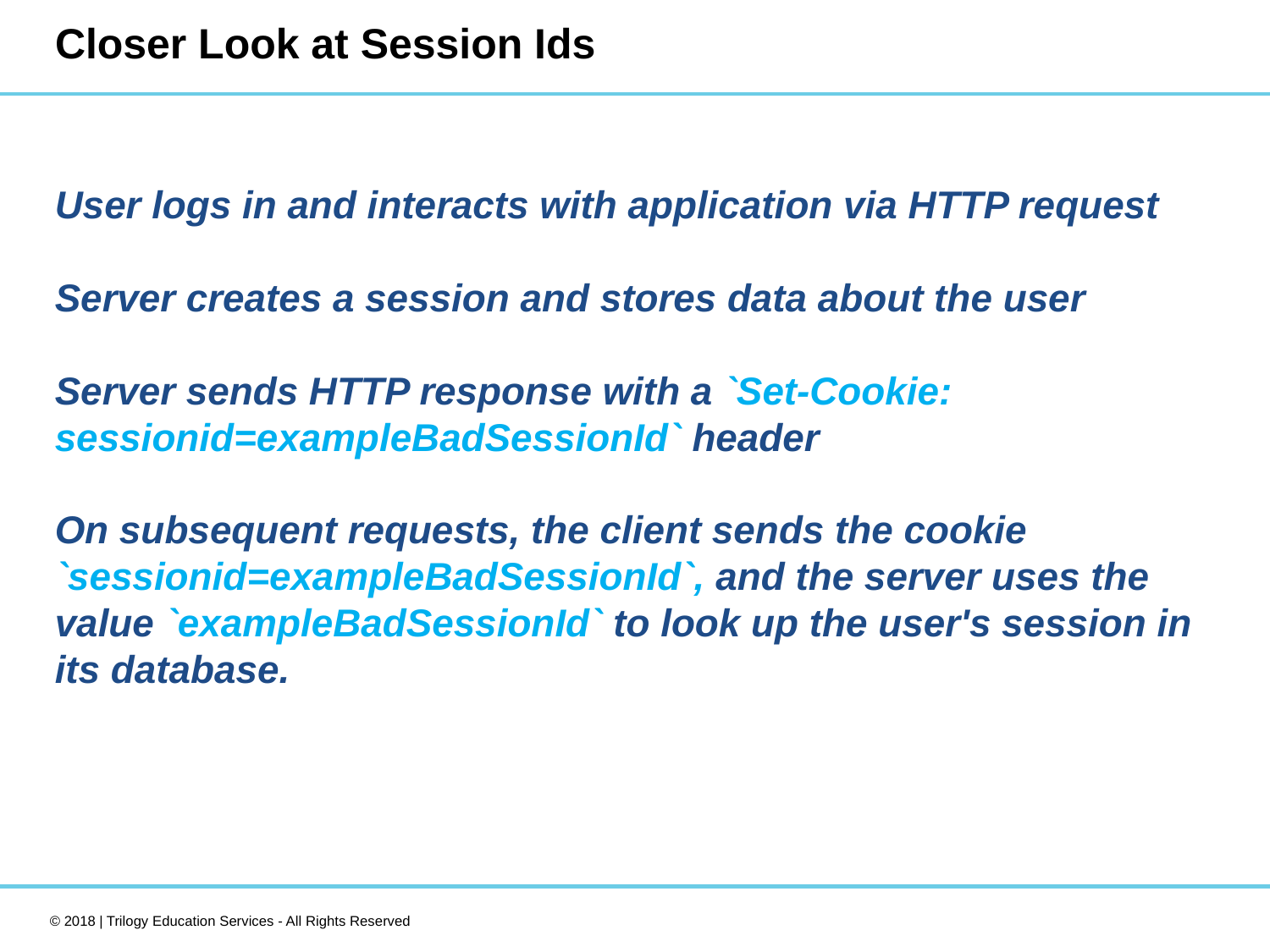

# Closer Look at Session Ids

User logs in and interacts with application via HTTP request
Server creates a session and stores data about the user
Server sends HTTP response with a `Set-Cookie: sessionid=exampleBadSessionId` header
On subsequent requests, the client sends the cookie `sessionid=exampleBadSessionId`, and the server uses the value `exampleBadSessionId` to look up the user's session in its database.